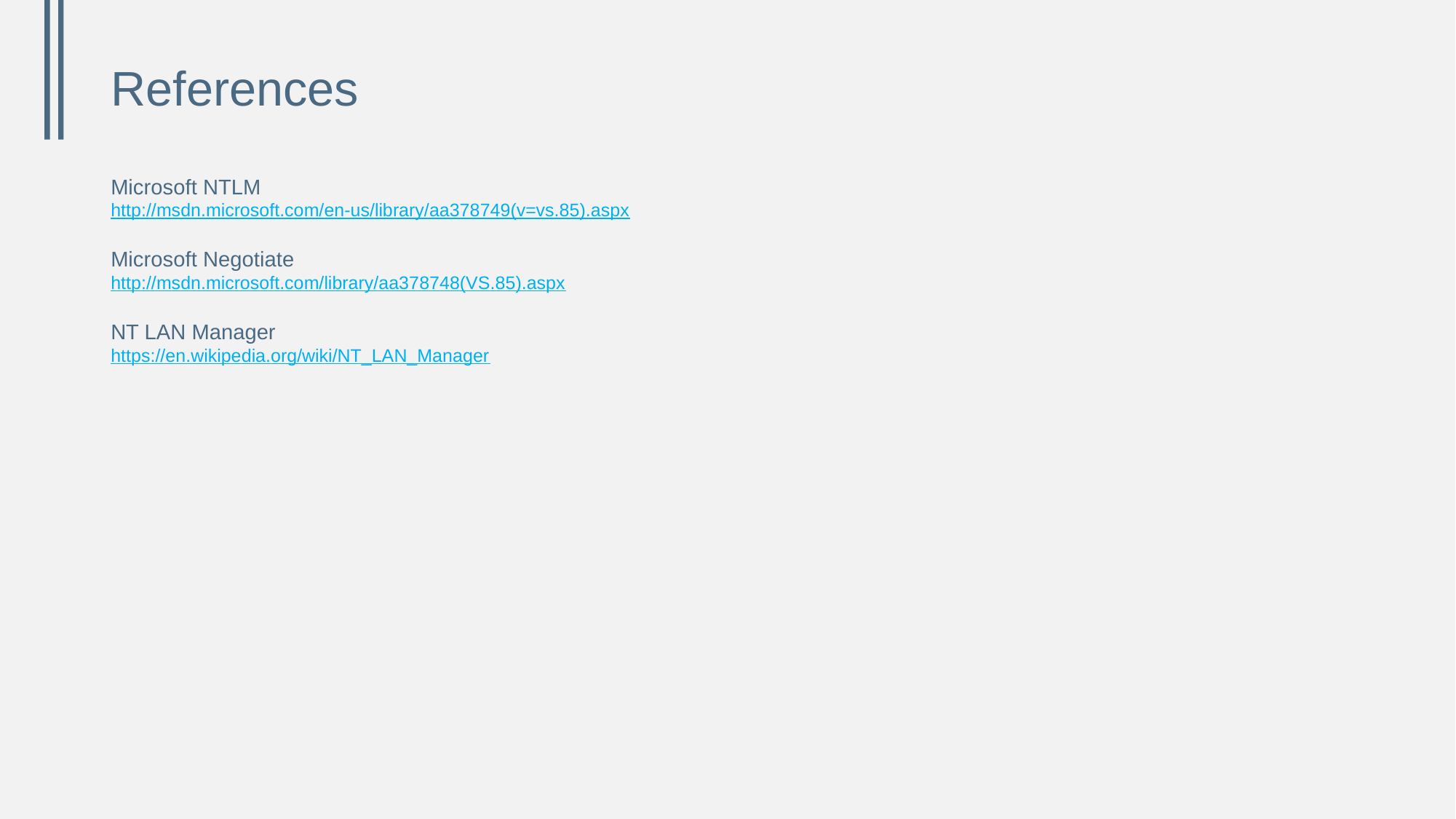

# References
Microsoft NTLM
http://msdn.microsoft.com/en-us/library/aa378749(v=vs.85).aspx

Microsoft Negotiate
http://msdn.microsoft.com/library/aa378748(VS.85).aspx

NT LAN Manager
https://en.wikipedia.org/wiki/NT_LAN_Manager